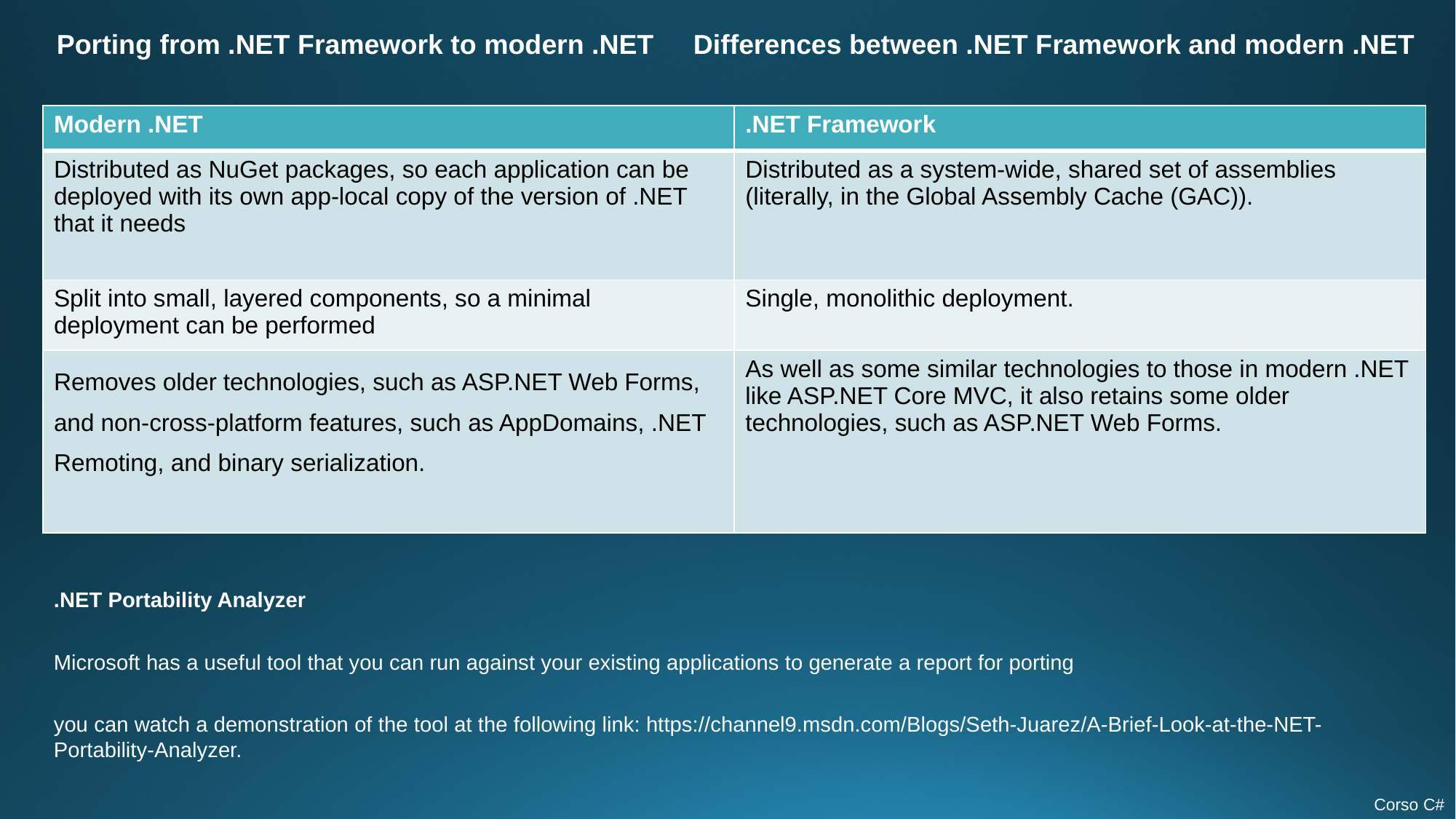

Porting from .NET Framework to modern .NET
Differences between .NET Framework and modern .NET
| Modern .NET | .NET Framework |
| --- | --- |
| Distributed as NuGet packages, so each application can be deployed with its own app-local copy of the version of .NET that it needs | Distributed as a system-wide, shared set of assemblies (literally, in the Global Assembly Cache (GAC)). |
| Split into small, layered components, so a minimal deployment can be performed | Single, monolithic deployment. |
| Removes older technologies, such as ASP.NET Web Forms, and non-cross-platform features, such as AppDomains, .NET Remoting, and binary serialization. | As well as some similar technologies to those in modern .NET like ASP.NET Core MVC, it also retains some older technologies, such as ASP.NET Web Forms. |
.NET Portability Analyzer
Microsoft has a useful tool that you can run against your existing applications to generate a report for porting
you can watch a demonstration of the tool at the following link: https://channel9.msdn.com/Blogs/Seth-Juarez/A-Brief-Look-at-the-NET-Portability-Analyzer.
Corso C#